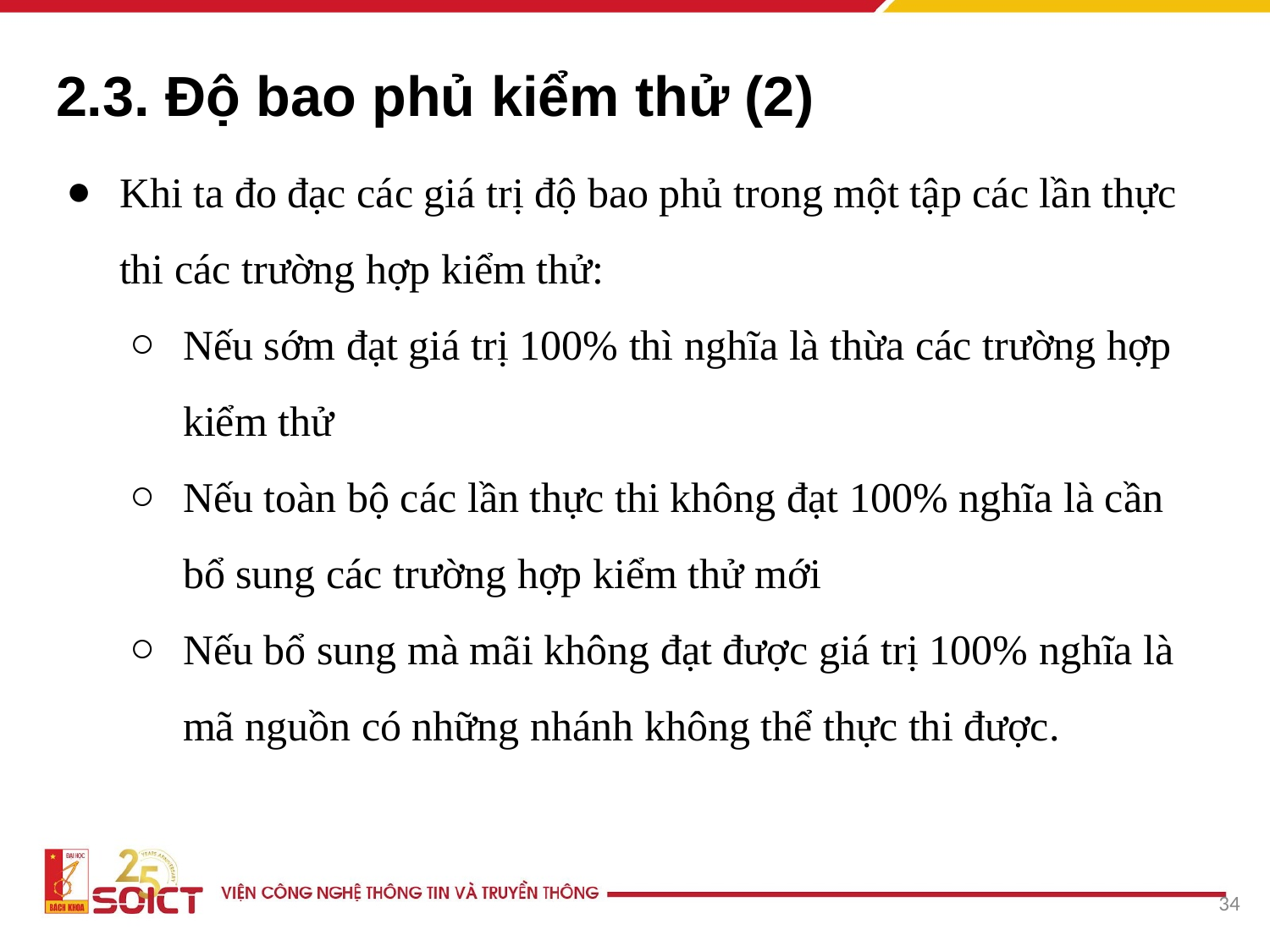

# 2.3. Độ bao phủ kiểm thử (2)
Khi ta đo đạc các giá trị độ bao phủ trong một tập các lần thực thi các trường hợp kiểm thử:
Nếu sớm đạt giá trị 100% thì nghĩa là thừa các trường hợp kiểm thử
Nếu toàn bộ các lần thực thi không đạt 100% nghĩa là cần bổ sung các trường hợp kiểm thử mới
Nếu bổ sung mà mãi không đạt được giá trị 100% nghĩa là mã nguồn có những nhánh không thể thực thi được.

34
34